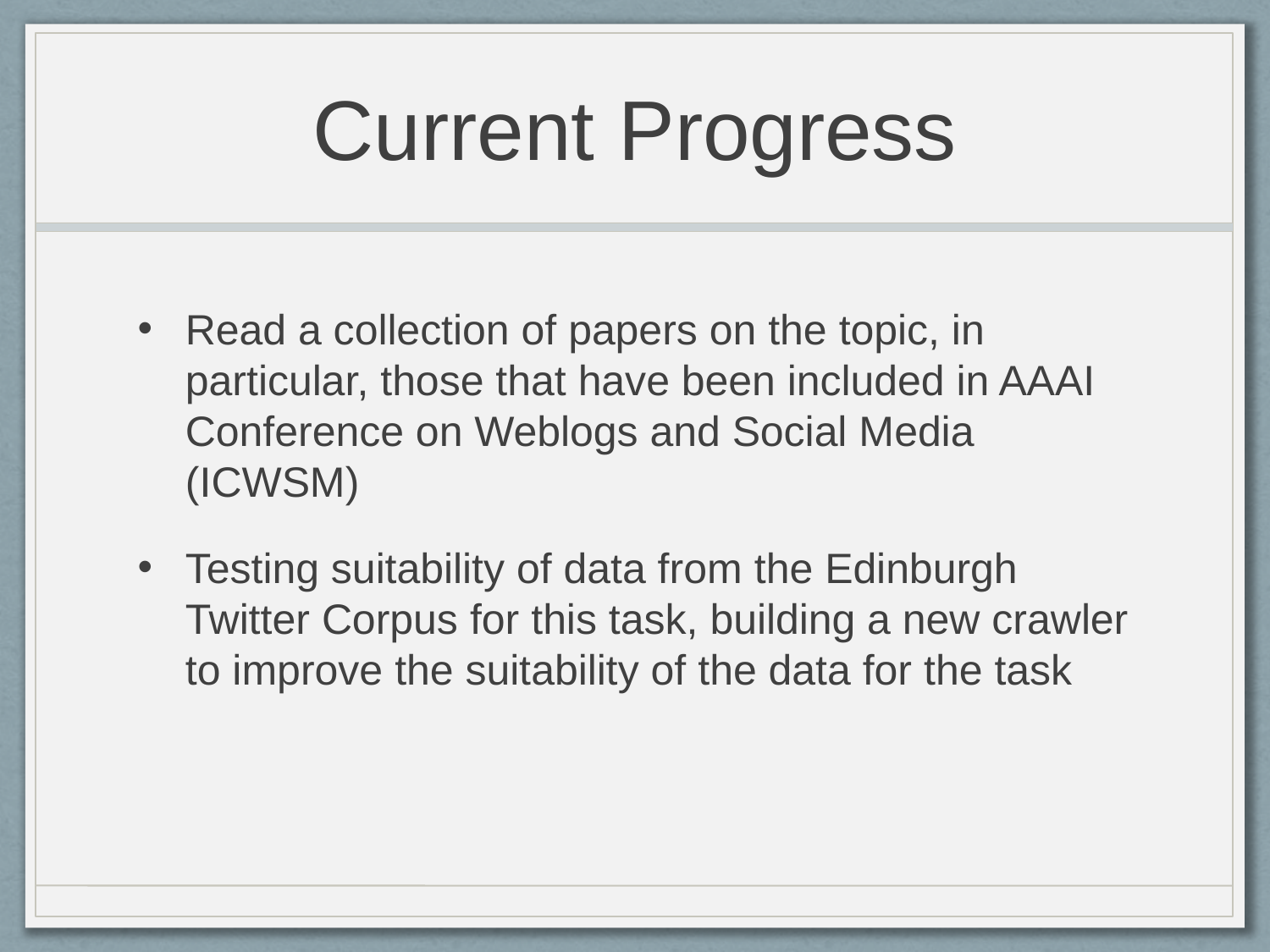

# Current Progress
Read a collection of papers on the topic, in particular, those that have been included in AAAI Conference on Weblogs and Social Media (ICWSM)
Testing suitability of data from the Edinburgh Twitter Corpus for this task, building a new crawler to improve the suitability of the data for the task